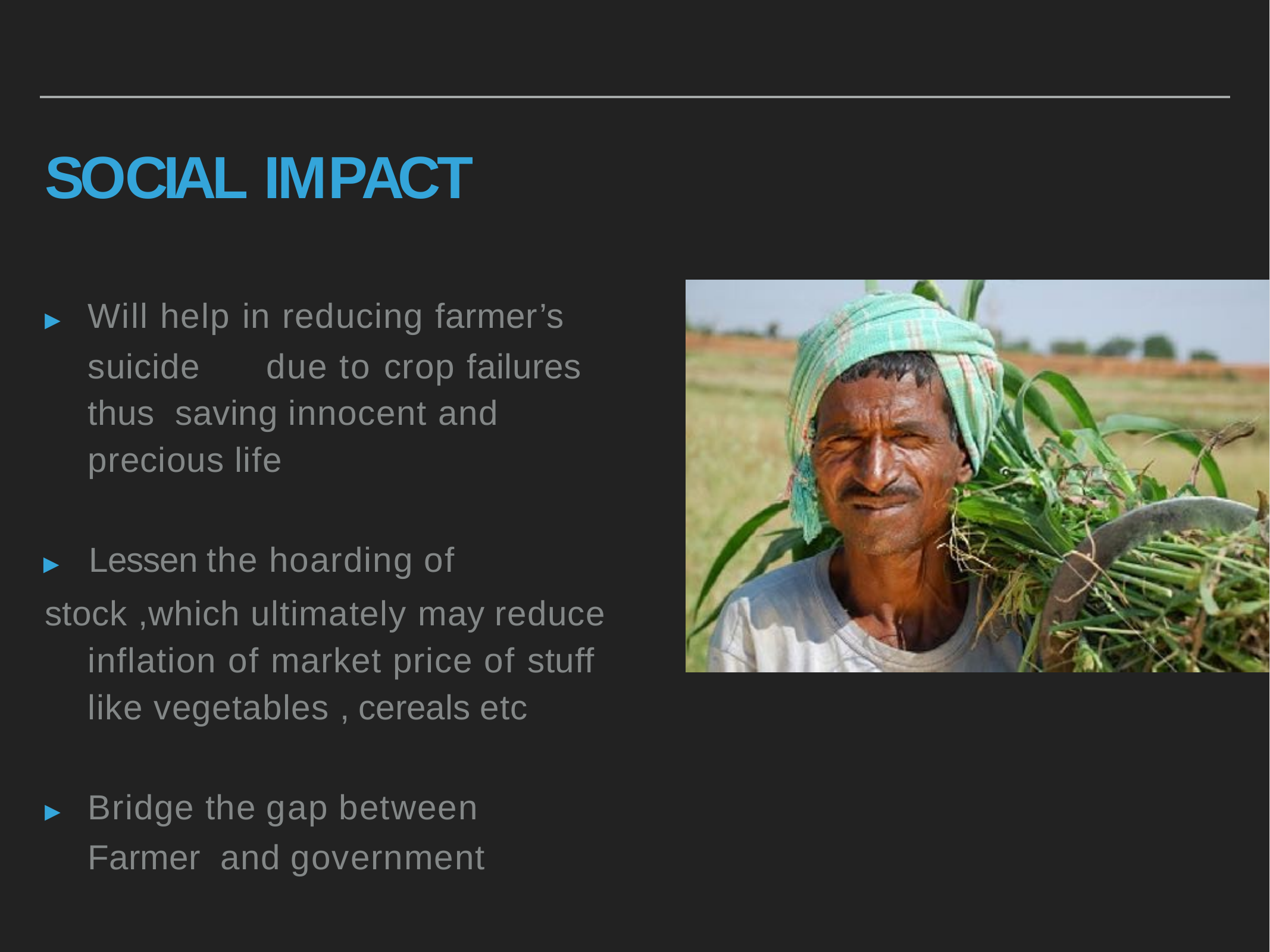

# S           O              C          I           A             L                               I            M                P            A           C           T
▸	Will help in reducing farmer’s  suicide	due to crop failures thus  saving innocent and precious life
▸	Lessen the hoarding of
stock ,which ultimately may reduce  inflation of market price of stuff  like vegetables , cereals etc
▸	Bridge the gap between Farmer  and government